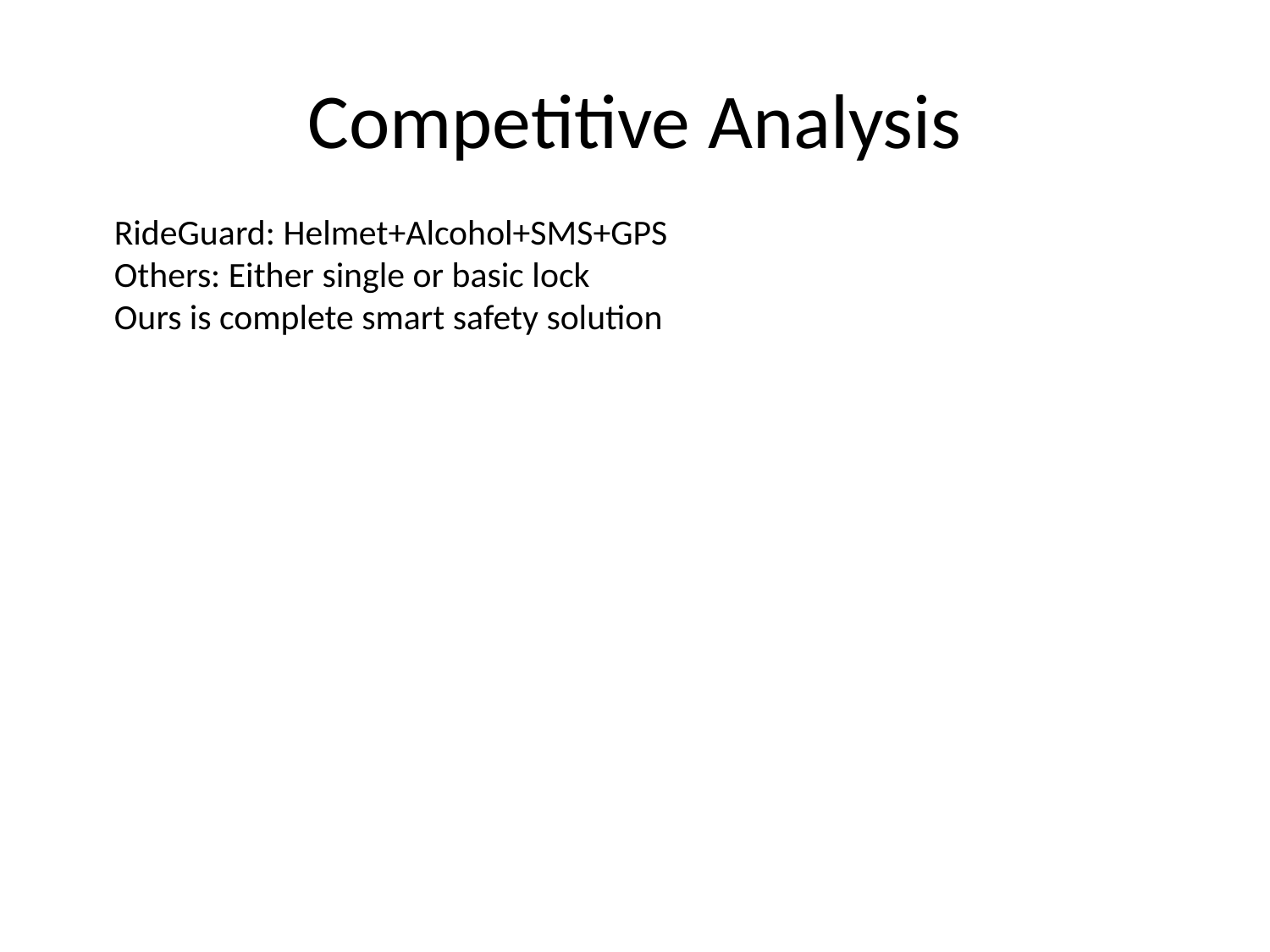

# Competitive Analysis

RideGuard: Helmet+Alcohol+SMS+GPS
Others: Either single or basic lock
Ours is complete smart safety solution